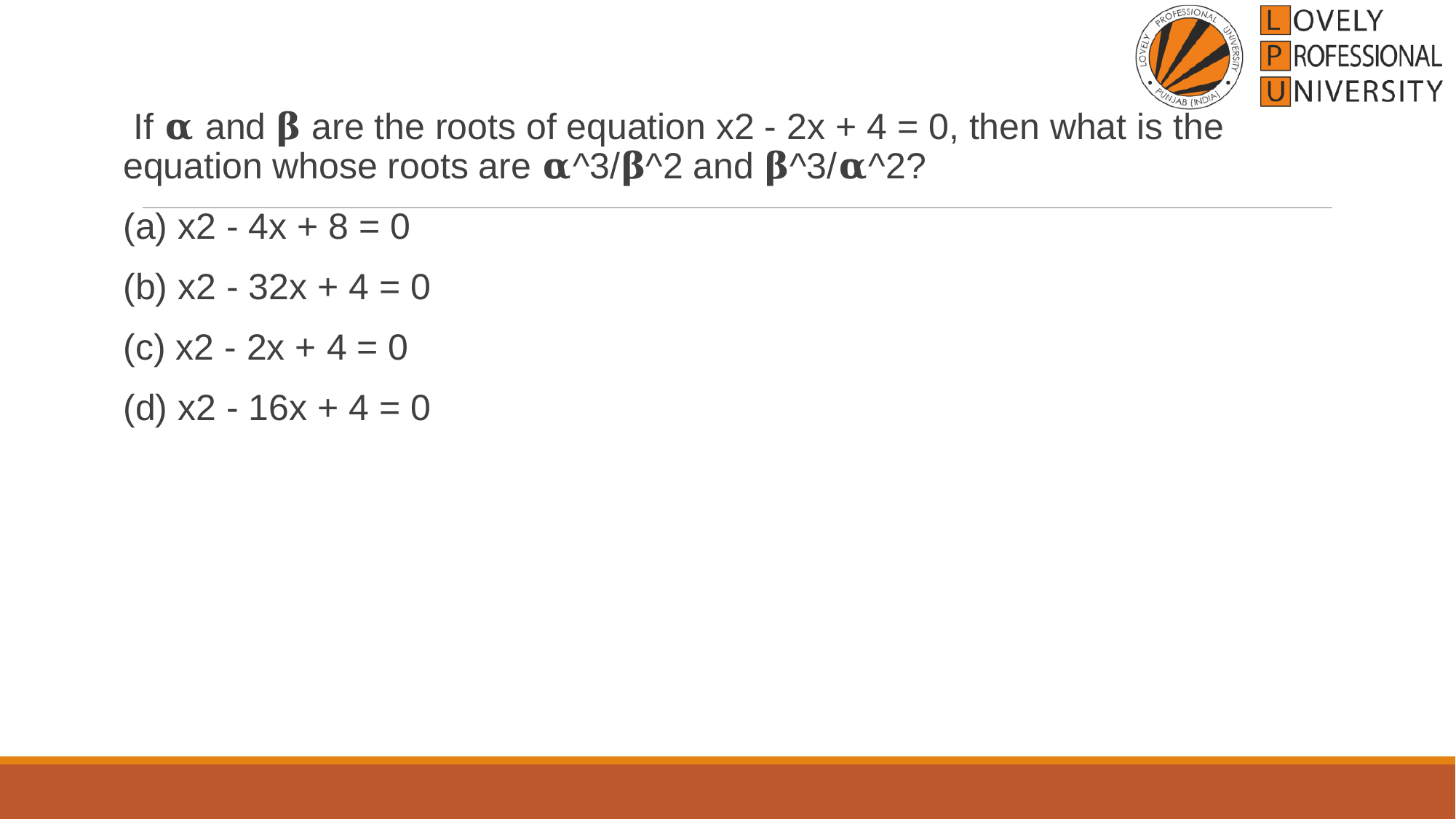

If 𝛂 and 𝛃 are the roots of equation x2 - 2x + 4 = 0, then what is the equation whose roots are 𝛂^3/𝛃^2 and 𝛃^3/𝛂^2?
(a) x2 - 4x + 8 = 0
(b) x2 - 32x + 4 = 0
(c) x2 - 2x + 4 = 0
(d) x2 - 16x + 4 = 0